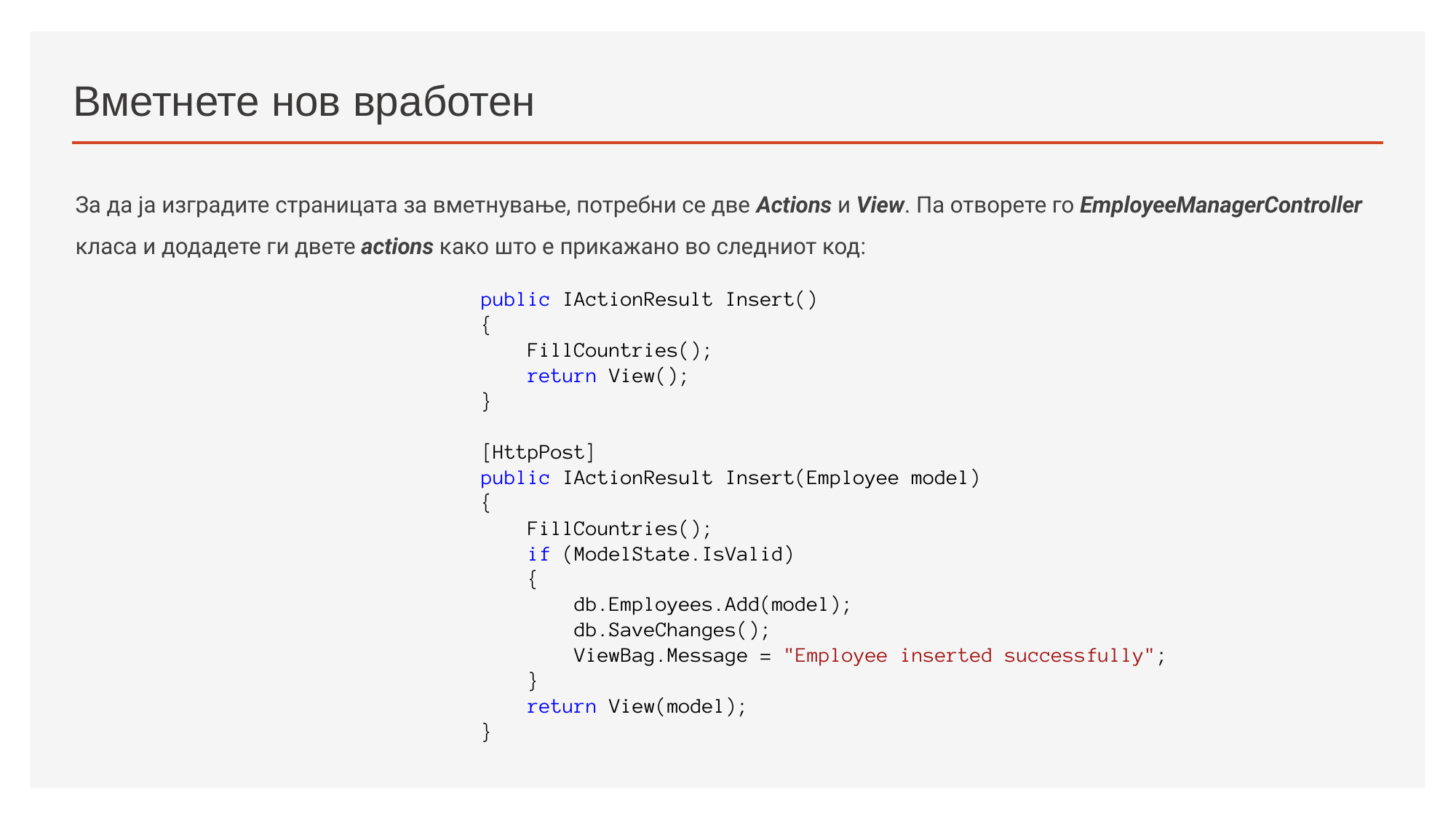

# Вметнете нов вработен
За да ја изградите страницата за вметнување, потребни се две Actions и View. Па отворете го EmployeeManagerController класа и додадете ги двете actions како што е прикажано во следниот код:
        public IActionResult Insert()
        {
            FillCountries();
            return View();
        }

        [HttpPost]
        public IActionResult Insert(Employee model)
        {
            FillCountries();
            if (ModelState.IsValid)
            {
                db.Employees.Add(model);
                db.SaveChanges();
                ViewBag.Message = "Employee inserted successfully";
            }
            return View(model);
        }